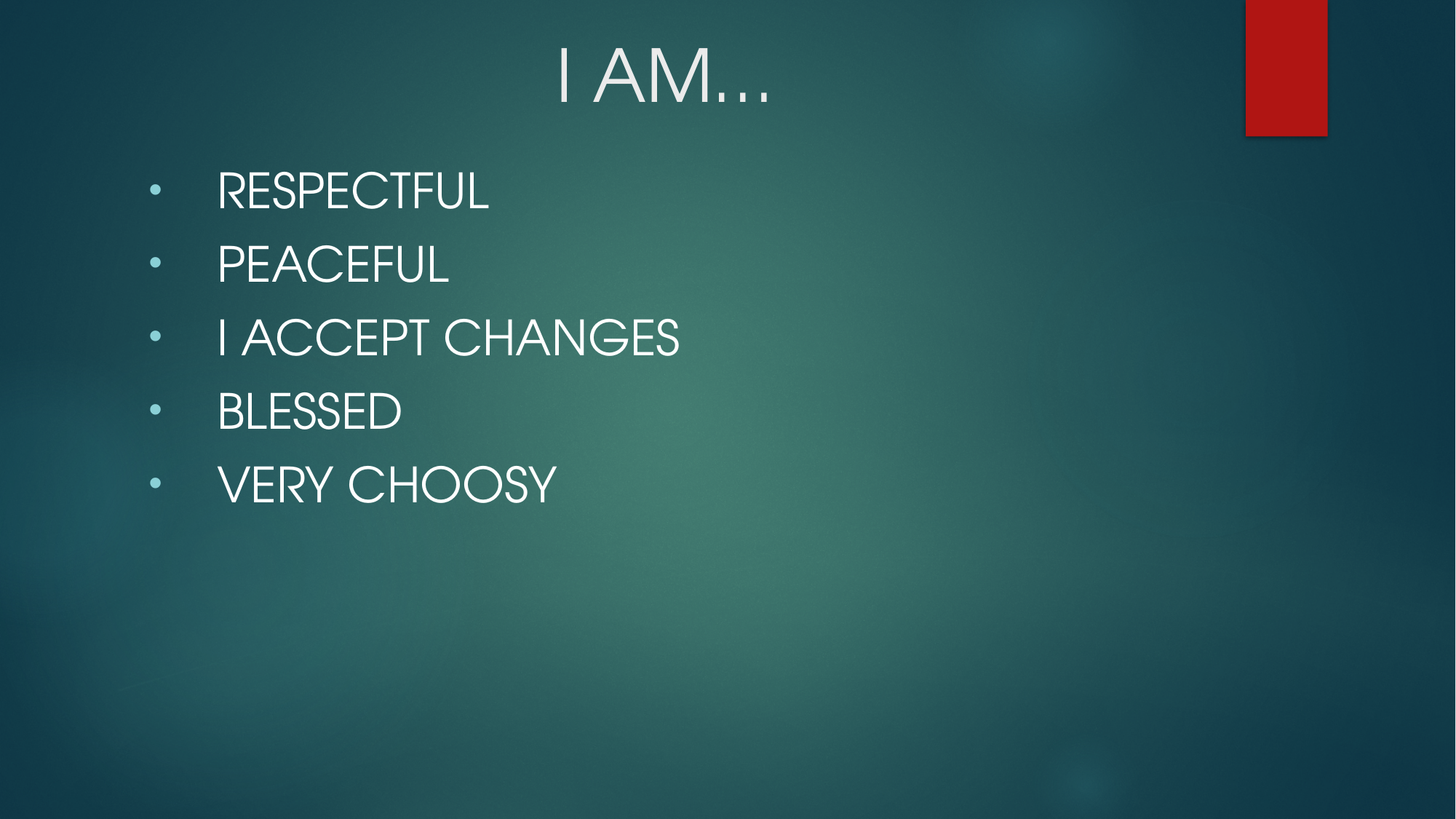

# I AM…
RESPECTFUL
PEACEFUL
I accept changes
Blessed
Very choosy